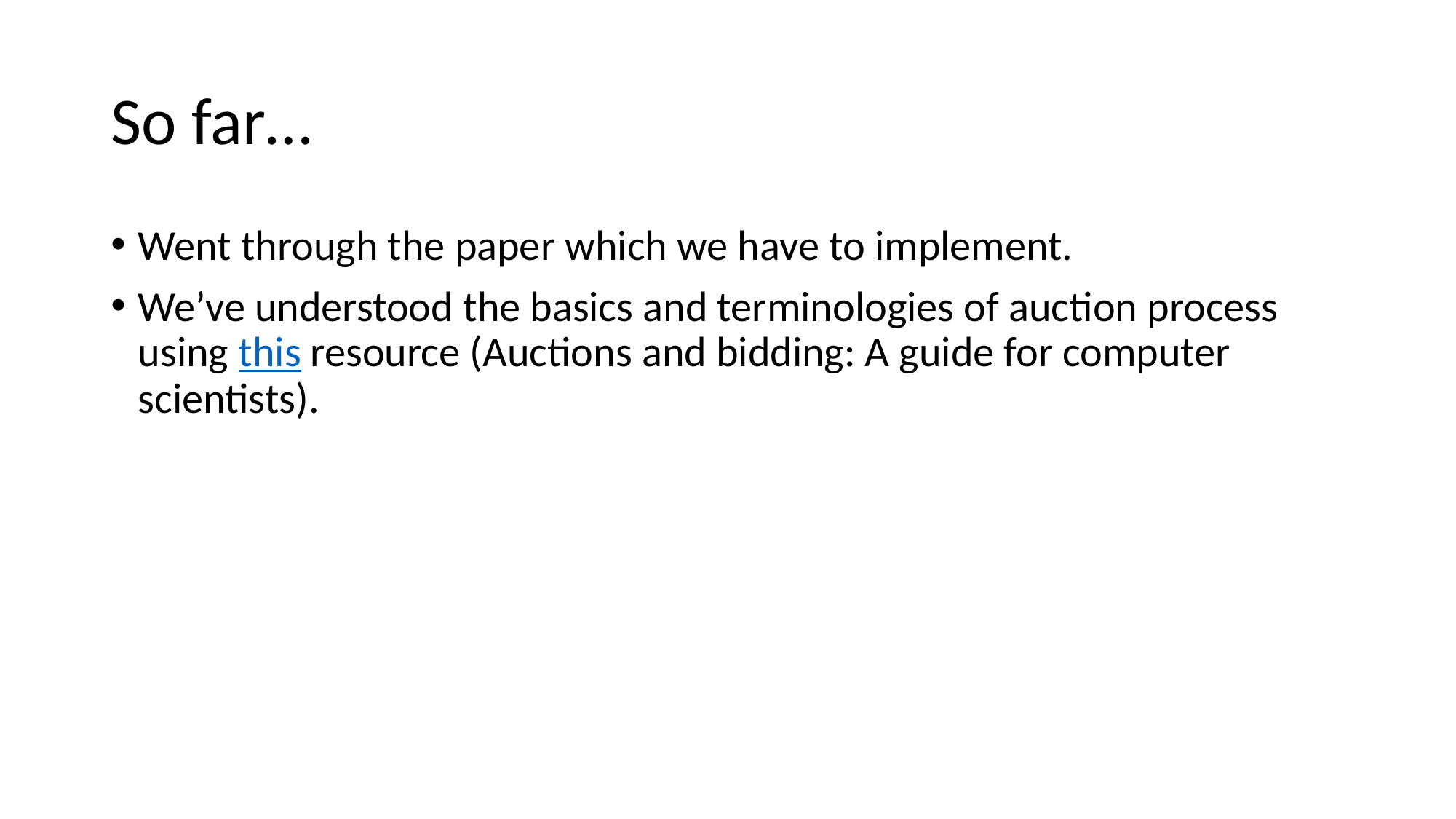

# So far…
Went through the paper which we have to implement.
We’ve understood the basics and terminologies of auction process using this resource (Auctions and bidding: A guide for computer scientists).